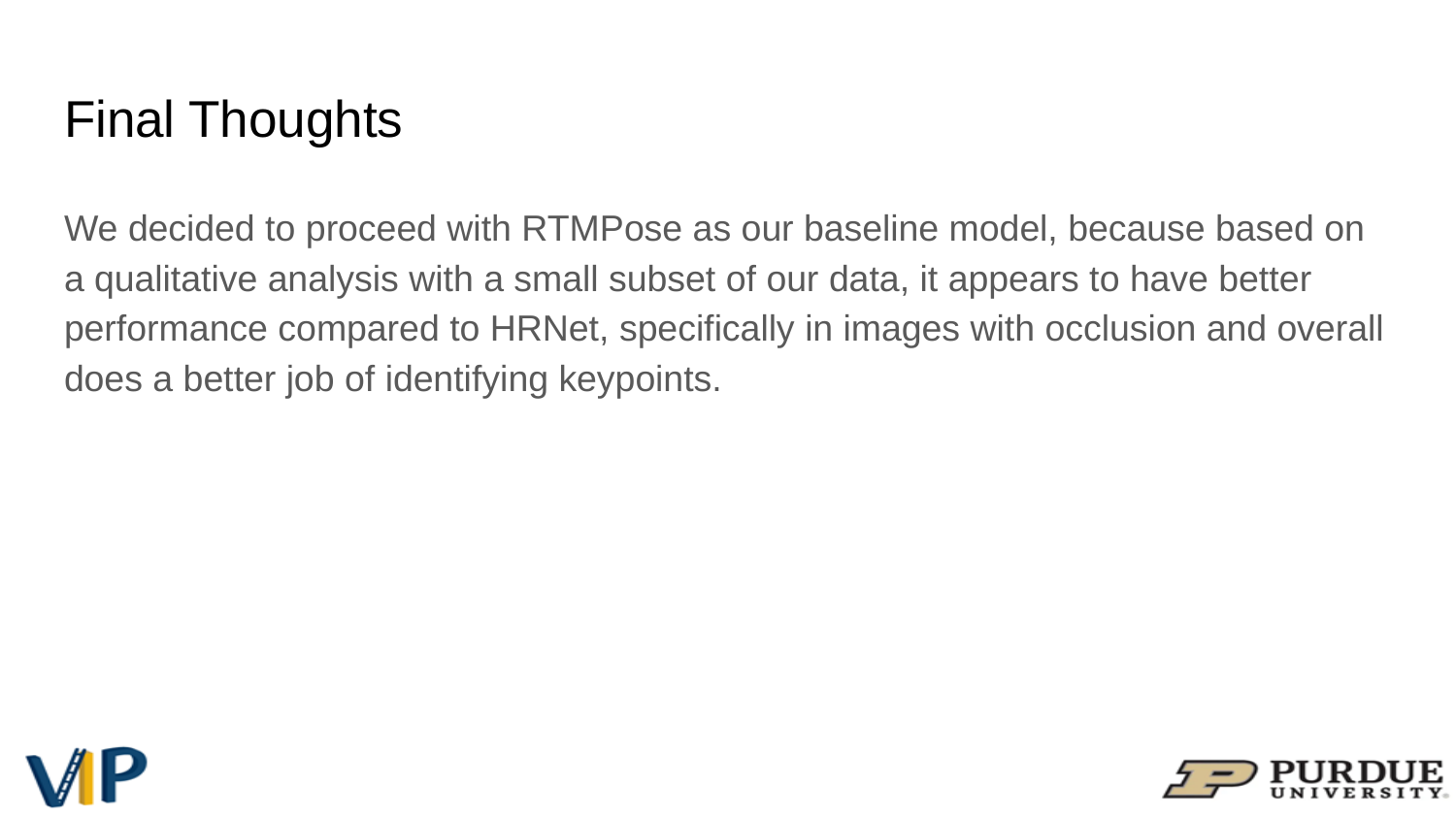

# Final Thoughts
We decided to proceed with RTMPose as our baseline model, because based on a qualitative analysis with a small subset of our data, it appears to have better performance compared to HRNet, specifically in images with occlusion and overall does a better job of identifying keypoints.